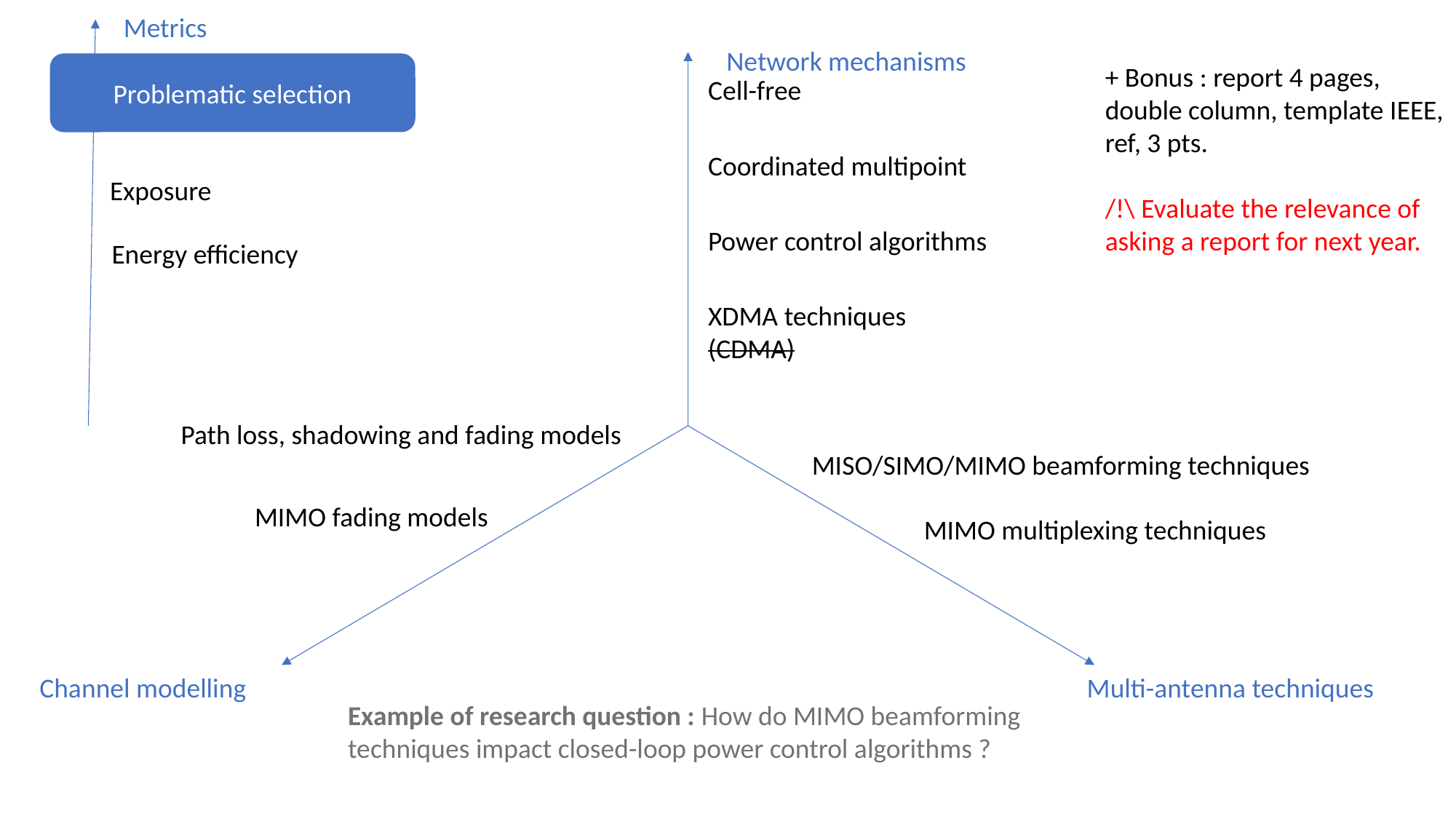

Metrics
Cell-free
Coordinated multipoint
Power control algorithms
XDMA techniques (CDMA)
Path loss, shadowing and fading models
MISO/SIMO/MIMO beamforming techniques
MIMO fading models
MIMO multiplexing techniques
Channel modelling
Multi-antenna techniques
Network mechanisms
Problematic selection
+ Bonus : report 4 pages, double column, template IEEE, ref, 3 pts.
/!\ Evaluate the relevance of asking a report for next year.
Exposure
Energy efficiency
Example of research question : How do MIMO beamforming techniques impact closed-loop power control algorithms ?